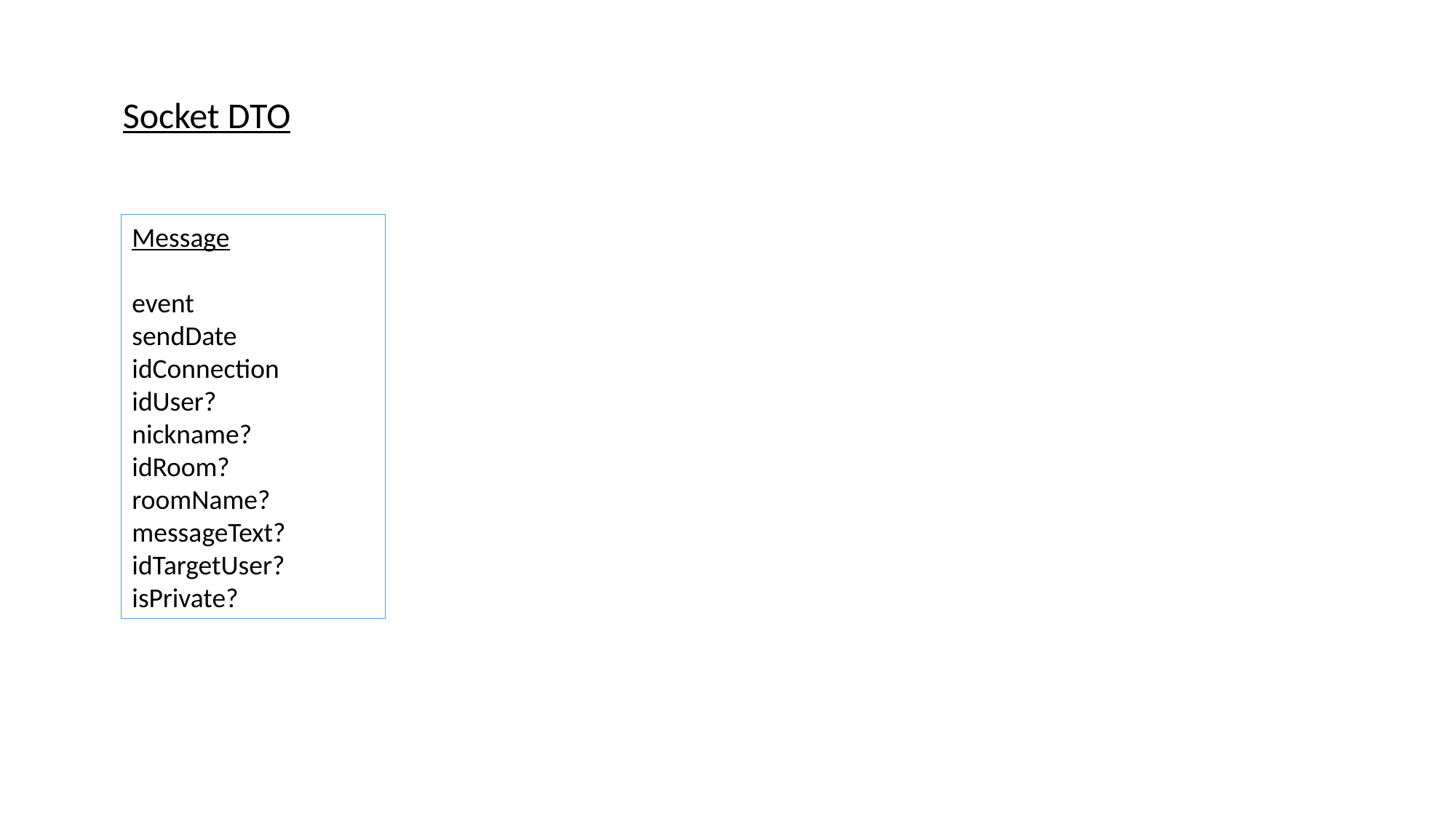

Socket DTO
Message

event
sendDate
idConnection
idUser?
nickname?
idRoom?
roomName?
messageText?
idTargetUser?
isPrivate?